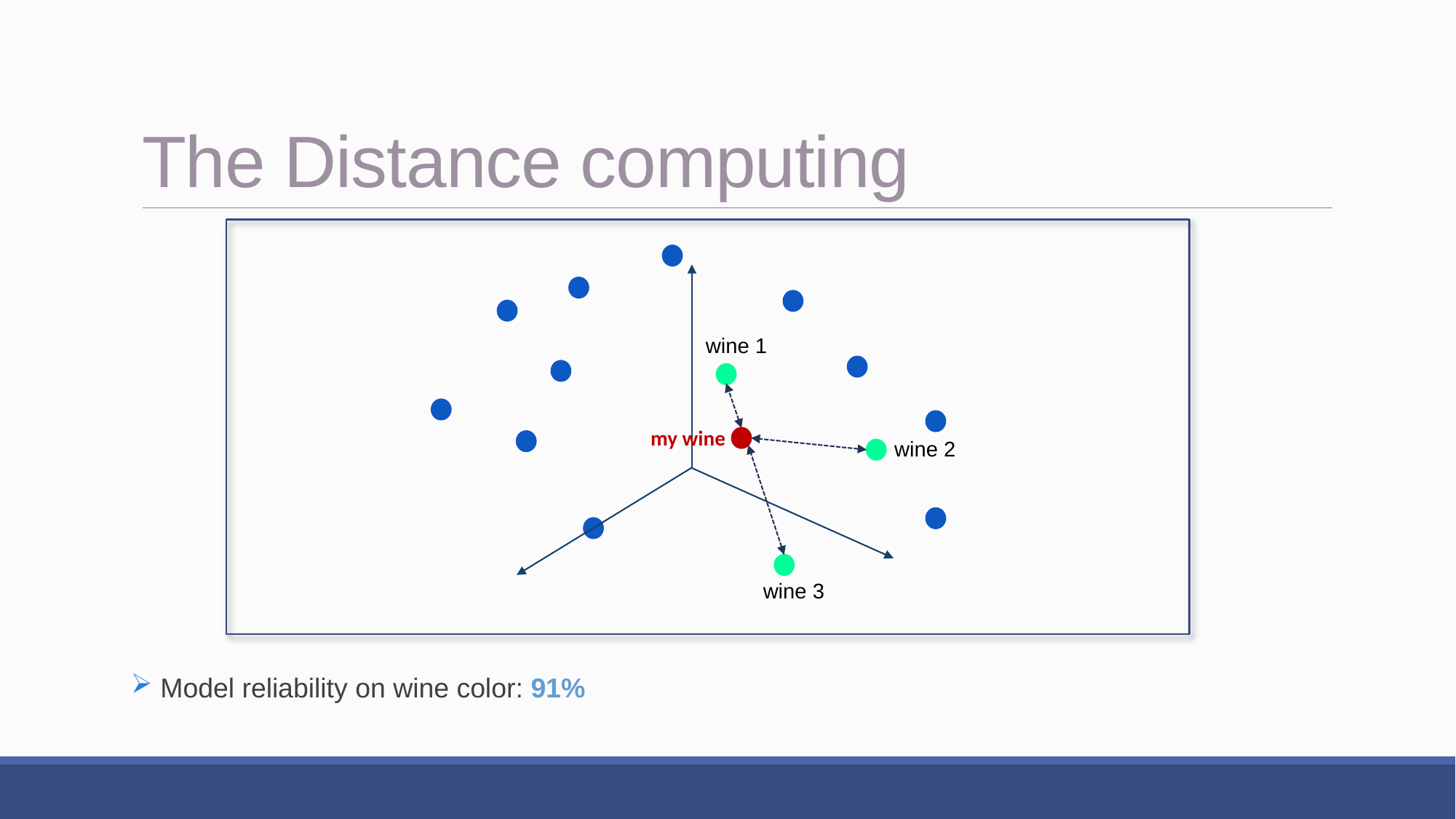

# The Distance computing

wine 1

my wine

wine 2

wine 3
 Model reliability on wine color: 91%